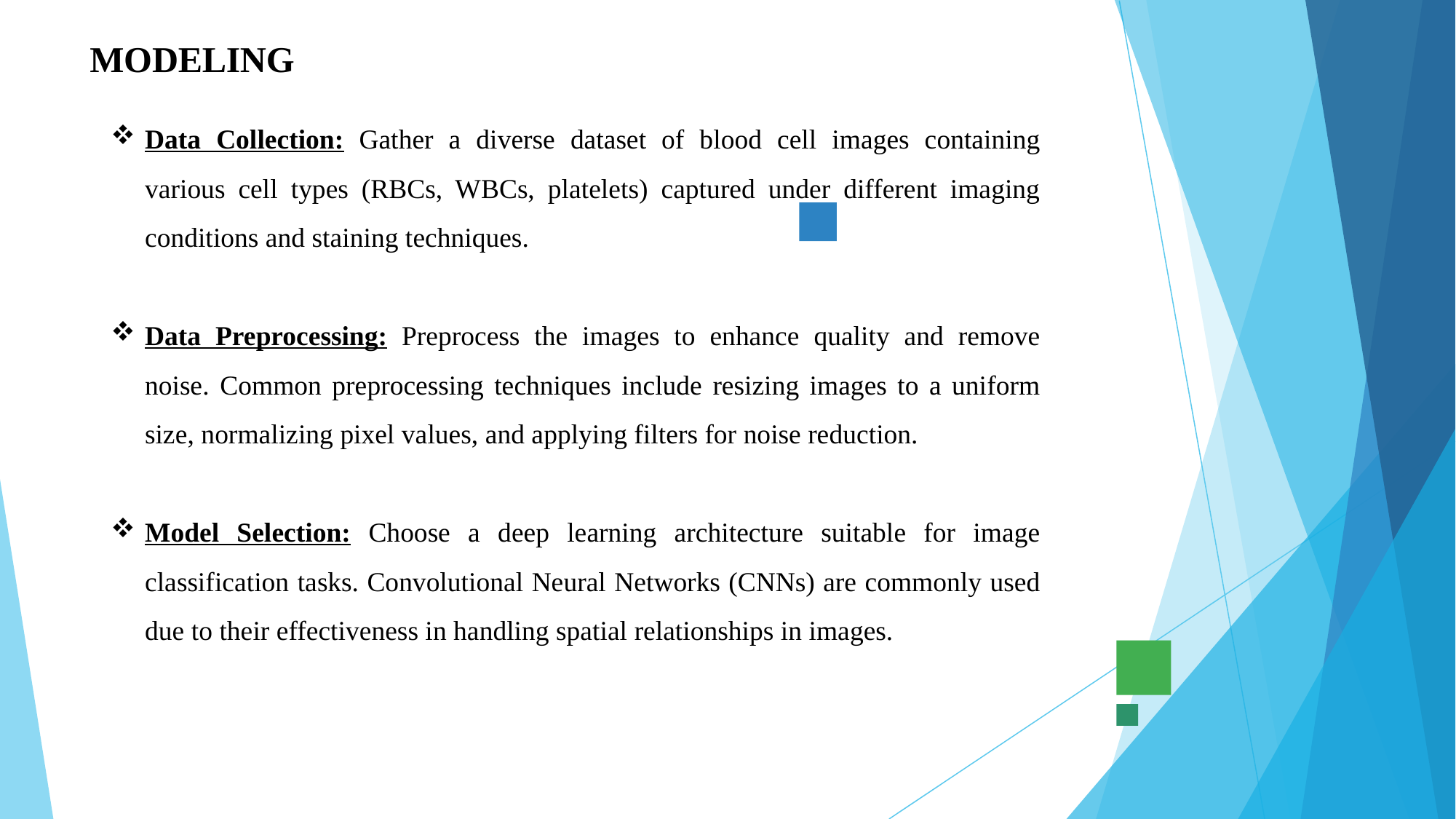

# MODELING
Data Collection: Gather a diverse dataset of blood cell images containing various cell types (RBCs, WBCs, platelets) captured under different imaging conditions and staining techniques.

Data Preprocessing: Preprocess the images to enhance quality and remove noise. Common preprocessing techniques include resizing images to a uniform size, normalizing pixel values, and applying filters for noise reduction.

Model Selection: Choose a deep learning architecture suitable for image classification tasks. Convolutional Neural Networks (CNNs) are commonly used due to their effectiveness in handling spatial relationships in images.

14